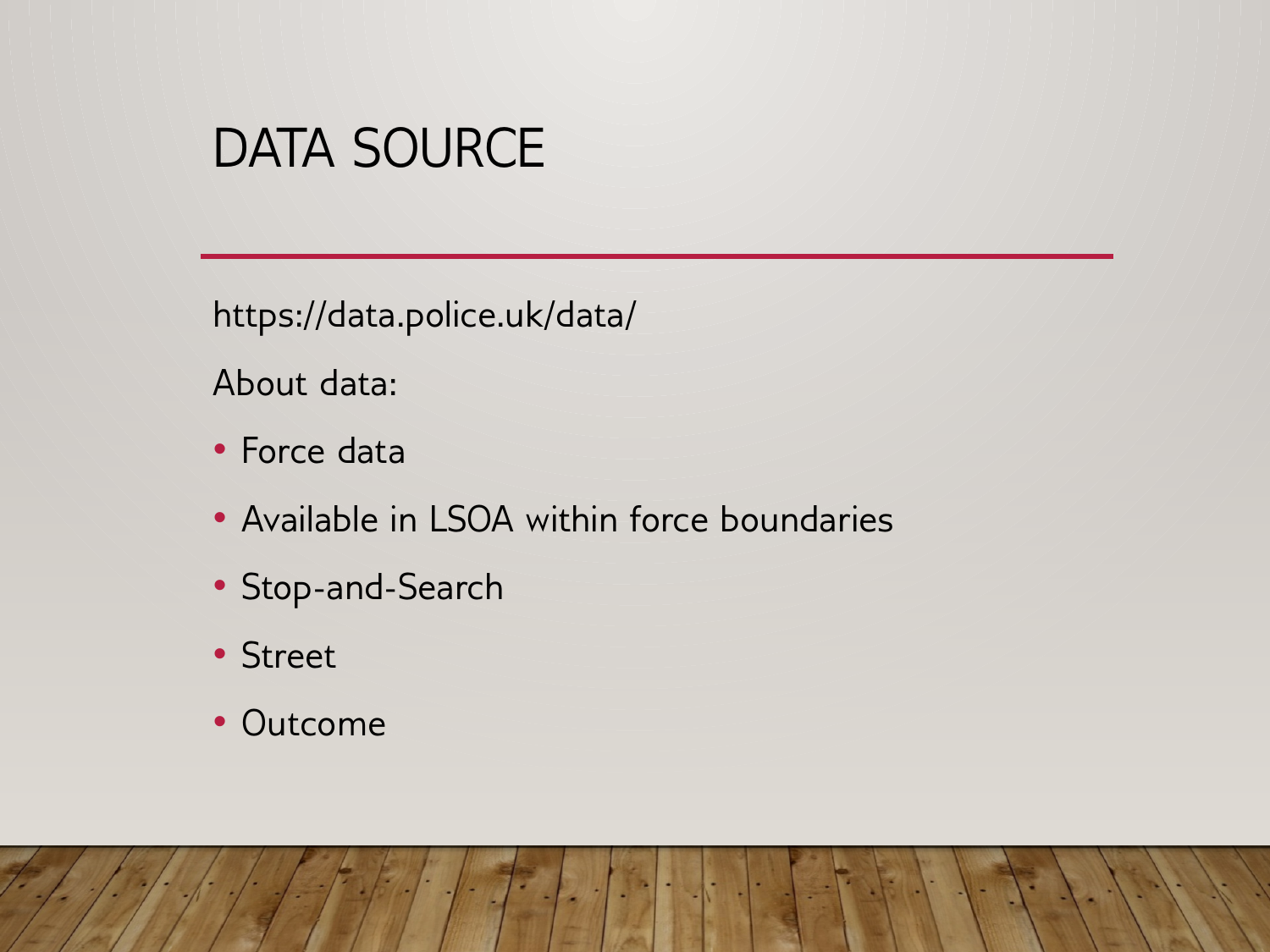

# Data Source
https://data.police.uk/data/
About data:
Force data
Available in LSOA within force boundaries
Stop-and-Search
Street
Outcome